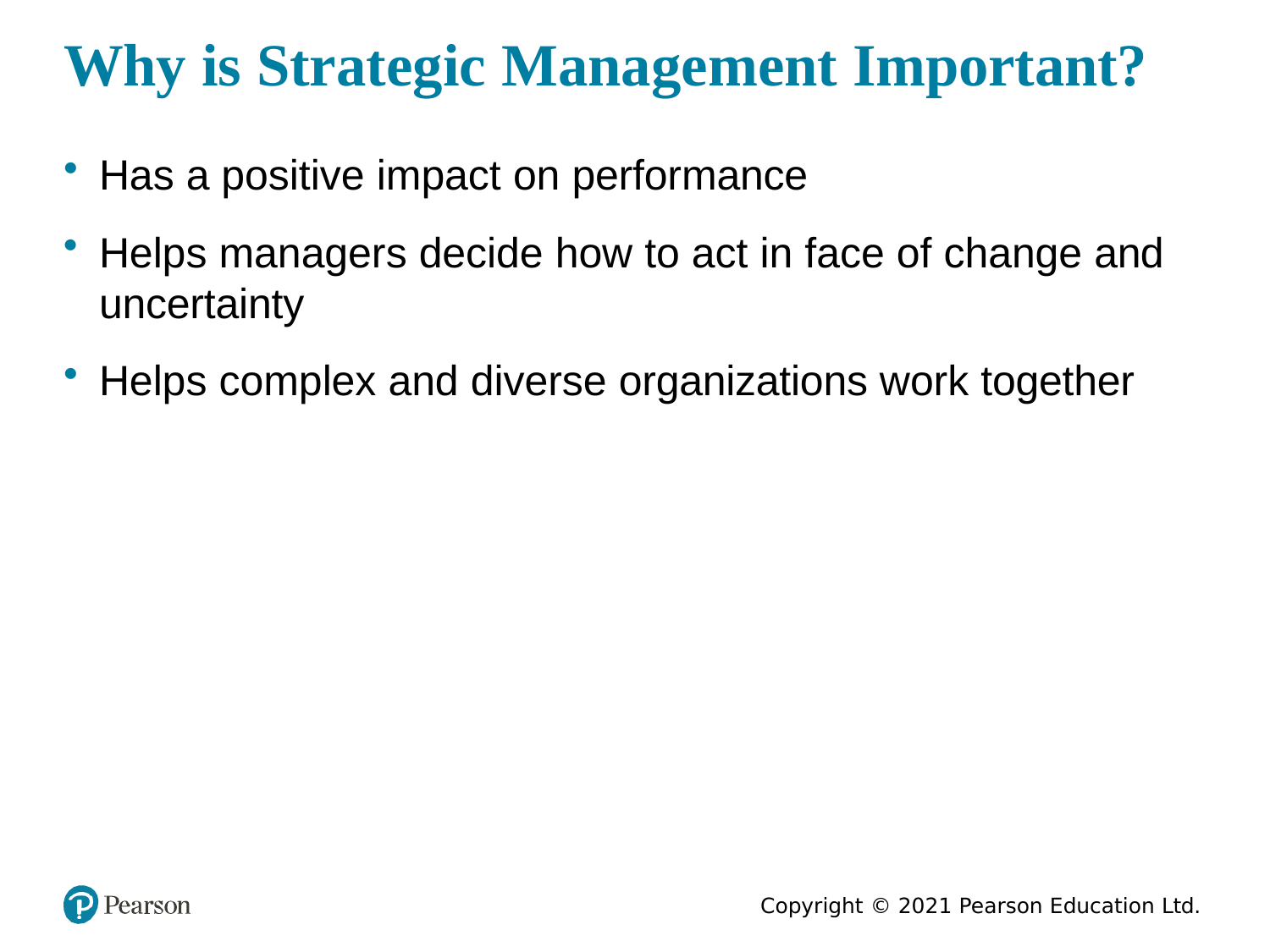

# Why is Strategic Management Important?
Has a positive impact on performance
Helps managers decide how to act in face of change and uncertainty
Helps complex and diverse organizations work together
Copyright © 2021 Pearson Education Ltd.